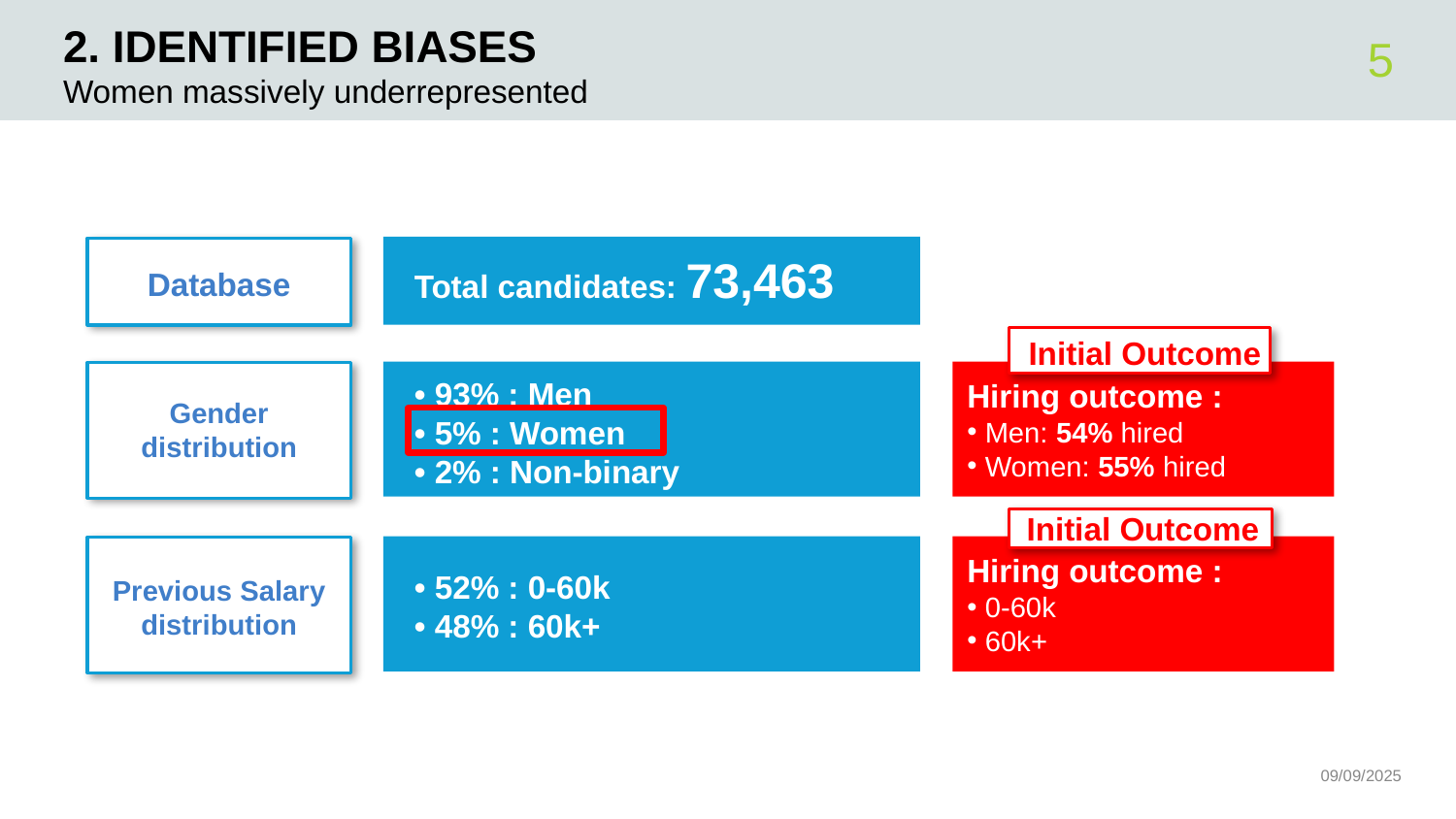

# 2. Identified biaseS
5
Women massively underrepresented

Total candidates: 73,463

Database
Initial Outcome

Hiring outcome :
 Men: 54% hired
 Women: 55% hired
• 93% : Men
• 5% : Women
• 2% : Non-binary
Gender distribution

Initial Outcome

Hiring outcome :
 0-60k
 60k+
• 52% : 0-60k
• 48% : 60k+
Previous Salary distribution

09/09/2025